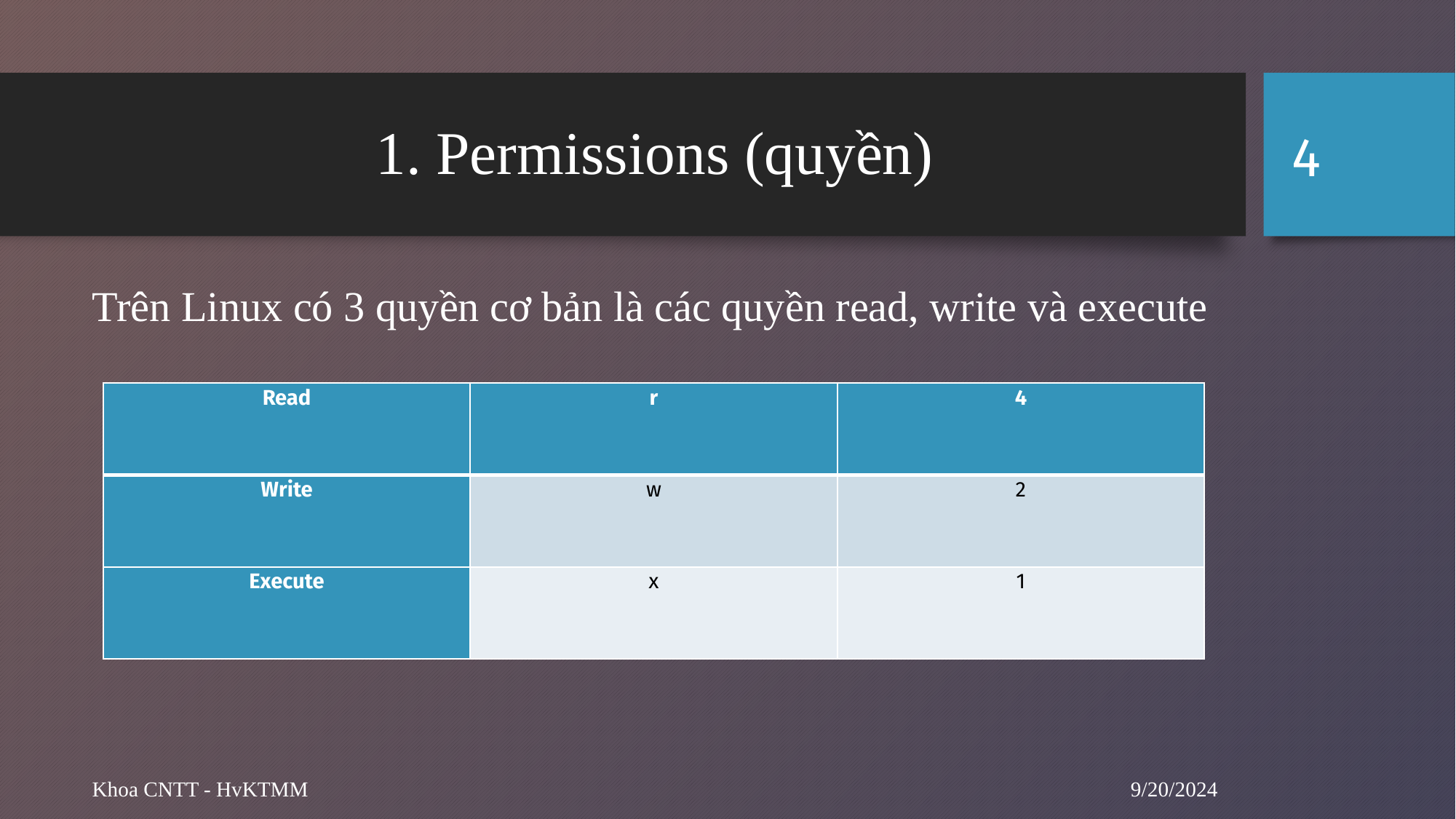

4
# 1. Permissions (quyền)
Trên Linux có 3 quyền cơ bản là các quyền read, write và execute

| Read | r | 4 |
| --- | --- | --- |
| Write | w | 2 |
| Execute | x | 1 |
9/20/2024
Khoa CNTT - HvKTMM